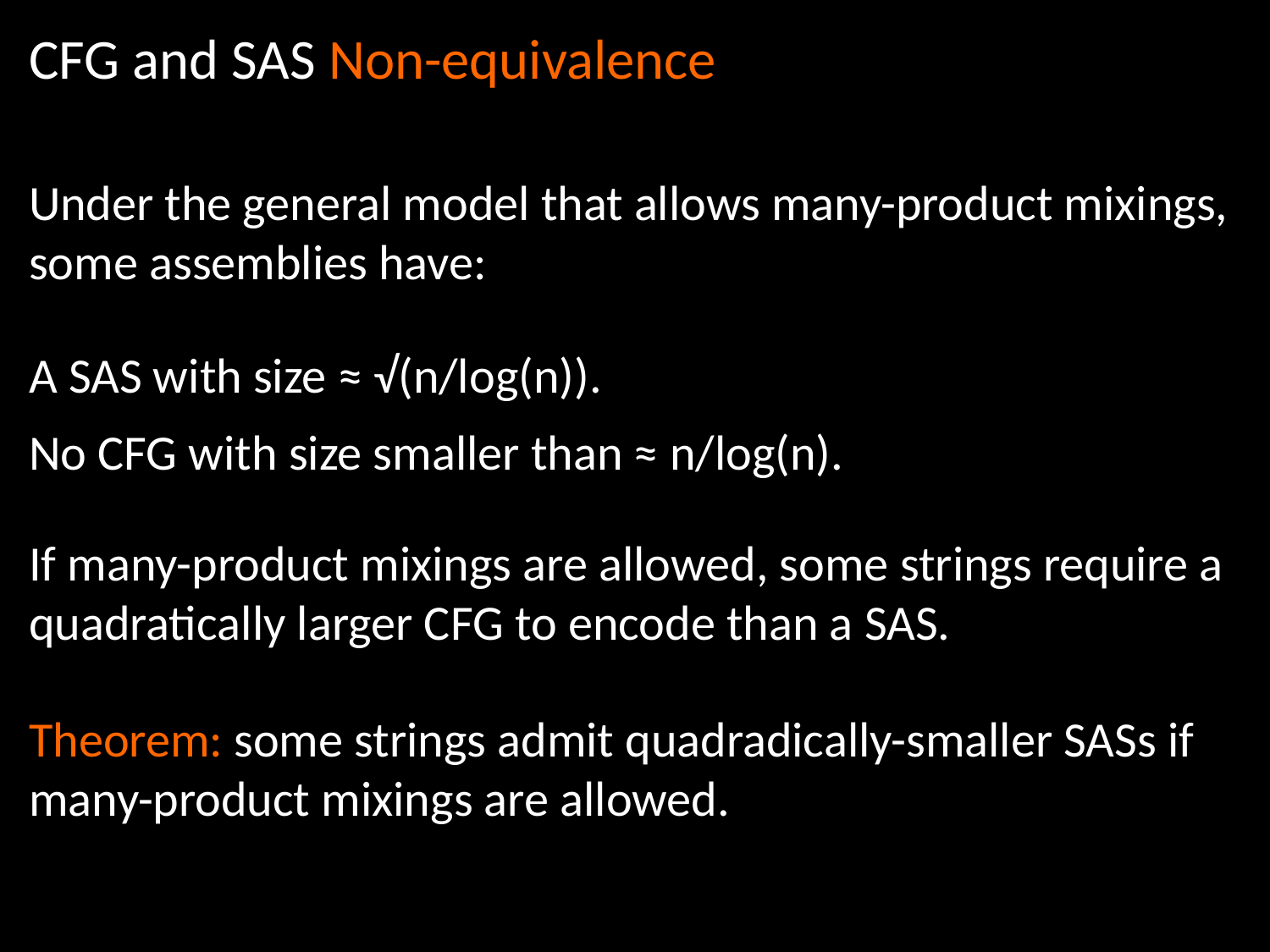

CFG and SAS Non-equivalence
Under the general model that allows many-product mixings,
some assemblies have:
A SAS with size ≈ √(n/log(n)).
No CFG with size smaller than ≈ n/log(n).
If many-product mixings are allowed, some strings require a quadratically larger CFG to encode than a SAS.
Theorem: some strings admit quadradically-smaller SASs if many-product mixings are allowed.